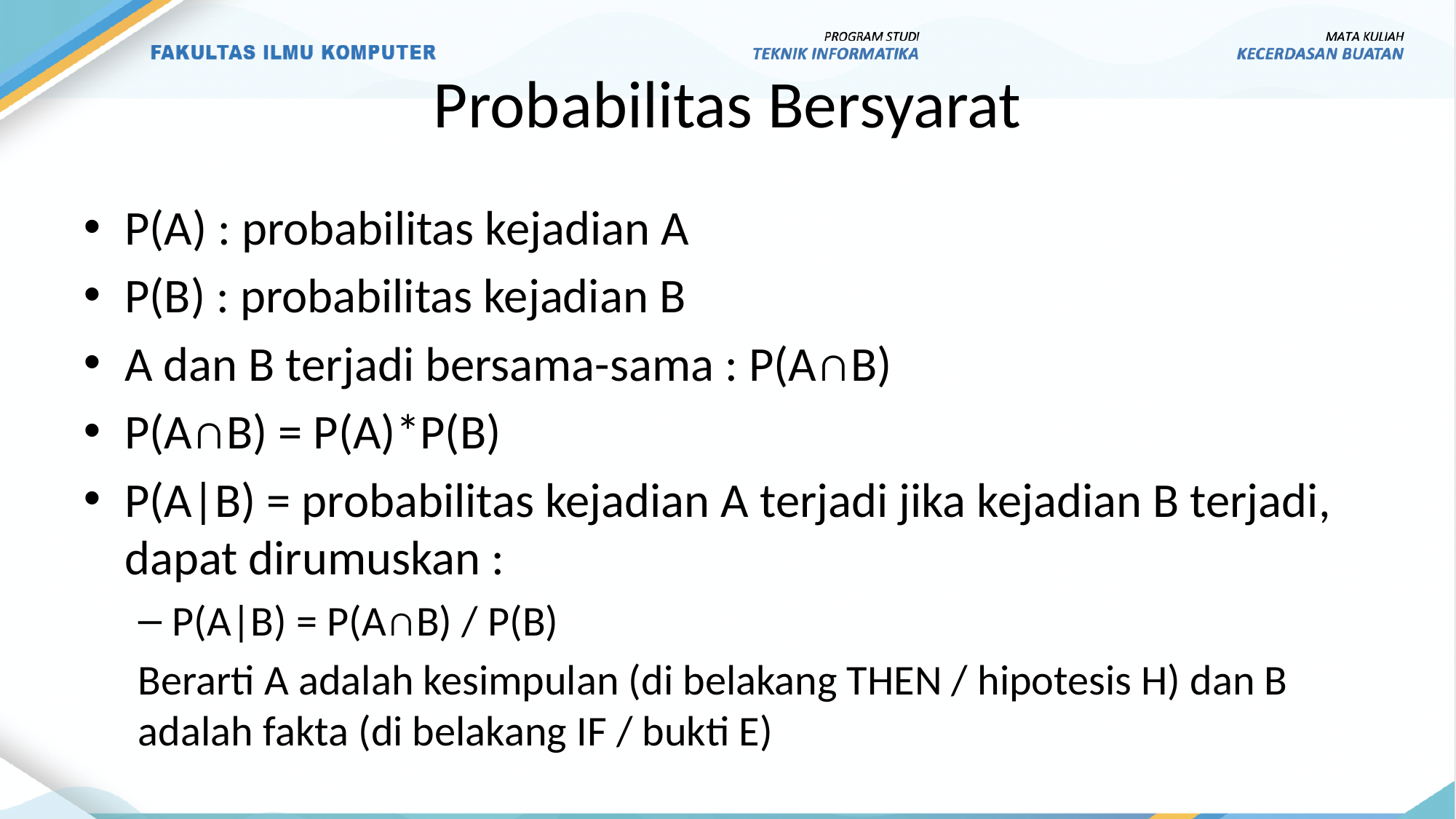

# Probabilitas Bersyarat
P(A) : probabilitas kejadian A
P(B) : probabilitas kejadian B
A dan B terjadi bersama-sama : P(A∩B)
P(A∩B) = P(A)*P(B)
P(A|B) = probabilitas kejadian A terjadi jika kejadian B terjadi, dapat dirumuskan :
P(A|B) = P(A∩B) / P(B)
Berarti A adalah kesimpulan (di belakang THEN / hipotesis H) dan B adalah fakta (di belakang IF / bukti E)